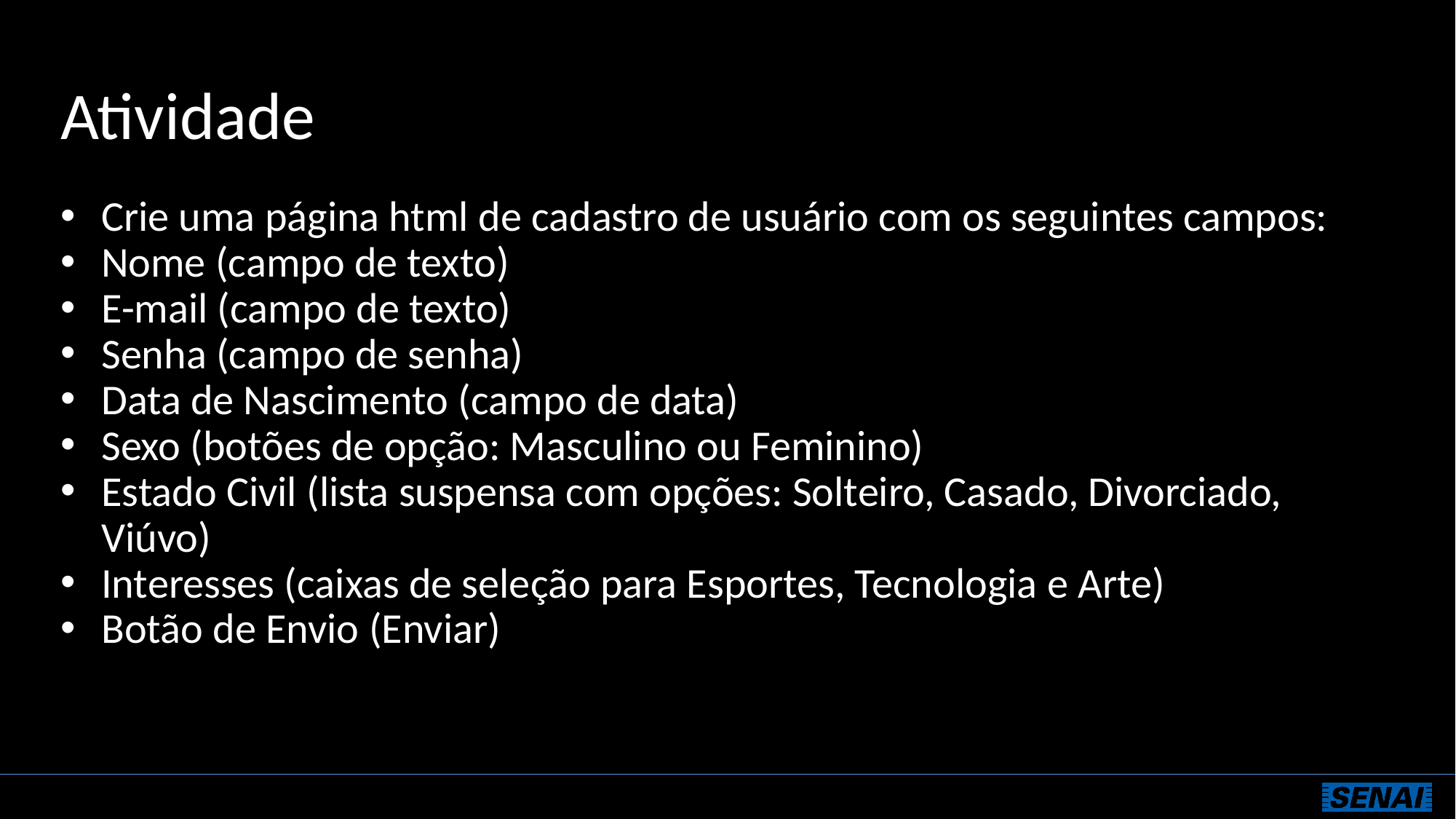

# Atividade

Crie uma página html de cadastro de usuário com os seguintes campos:
Nome (campo de texto)
E-mail (campo de texto)
Senha (campo de senha)
Data de Nascimento (campo de data)
Sexo (botões de opção: Masculino ou Feminino)
Estado Civil (lista suspensa com opções: Solteiro, Casado, Divorciado, Viúvo)
Interesses (caixas de seleção para Esportes, Tecnologia e Arte)
Botão de Envio (Enviar)